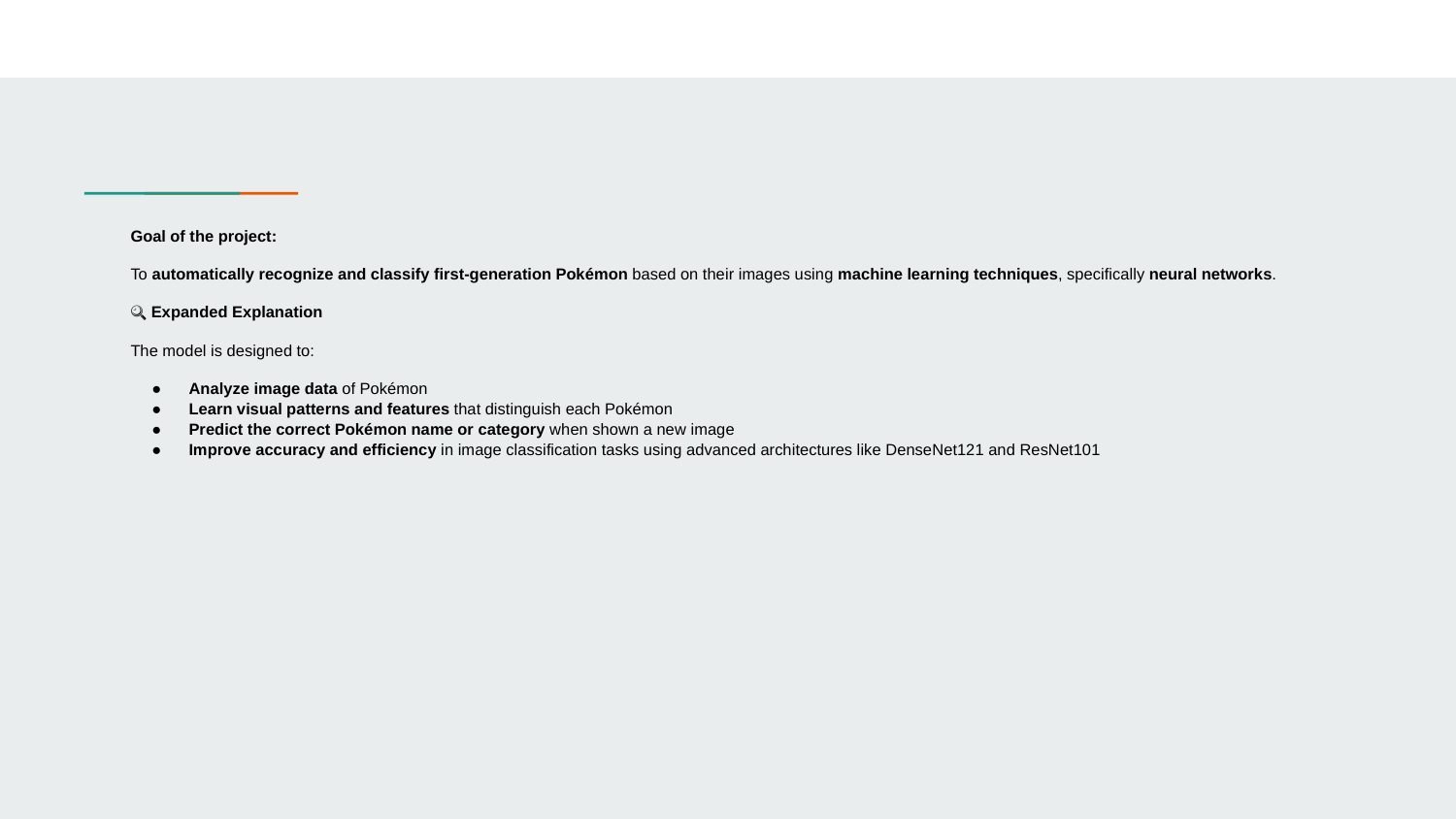

# Goal of the project:
To automatically recognize and classify first-generation Pokémon based on their images using machine learning techniques, specifically neural networks.
🔍 Expanded Explanation
The model is designed to:
Analyze image data of Pokémon
Learn visual patterns and features that distinguish each Pokémon
Predict the correct Pokémon name or category when shown a new image
Improve accuracy and efficiency in image classification tasks using advanced architectures like DenseNet121 and ResNet101